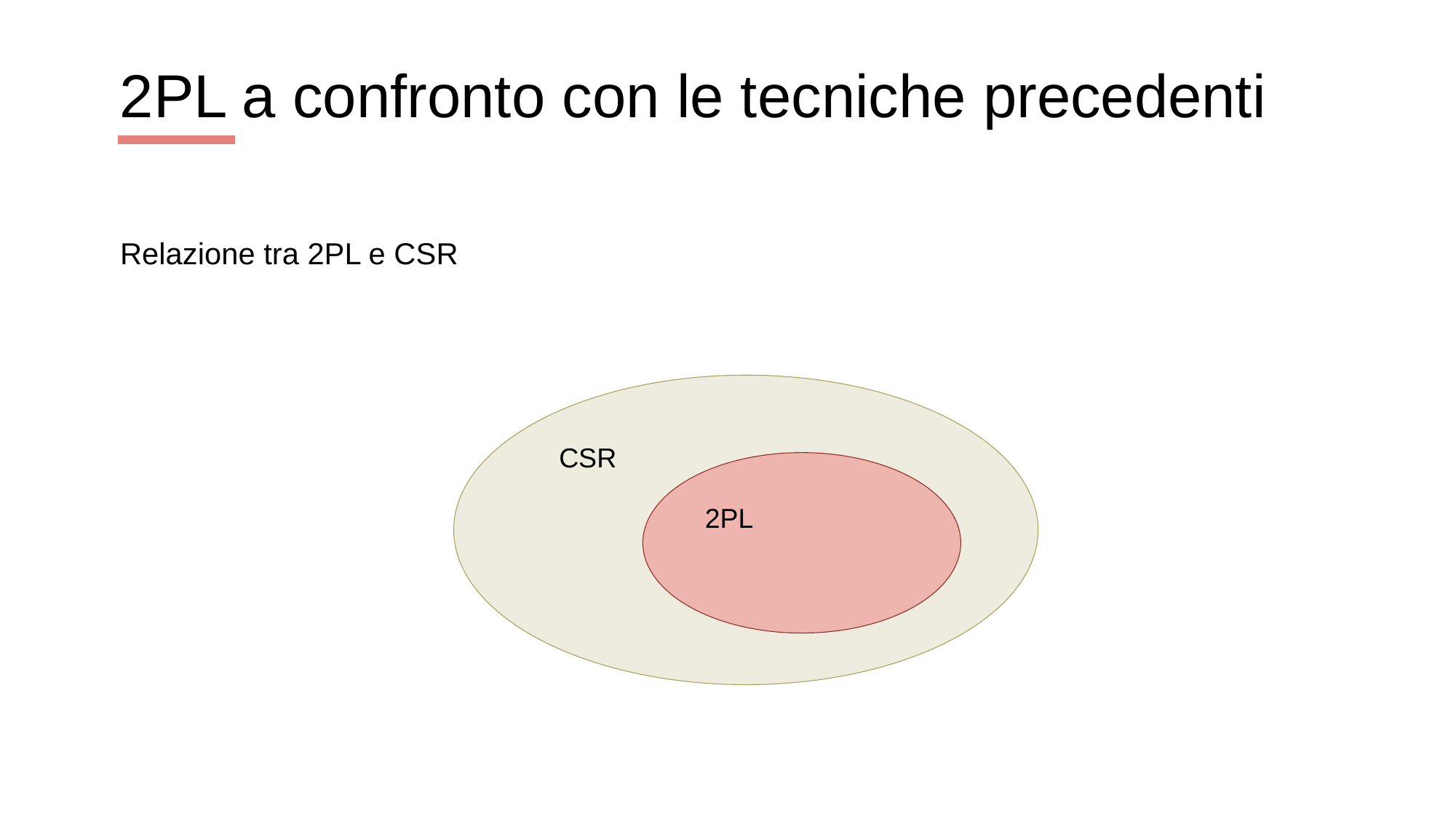

# 2PL a confronto con le tecniche precedenti
Relazione tra 2PL e CSR

CSR

2PL